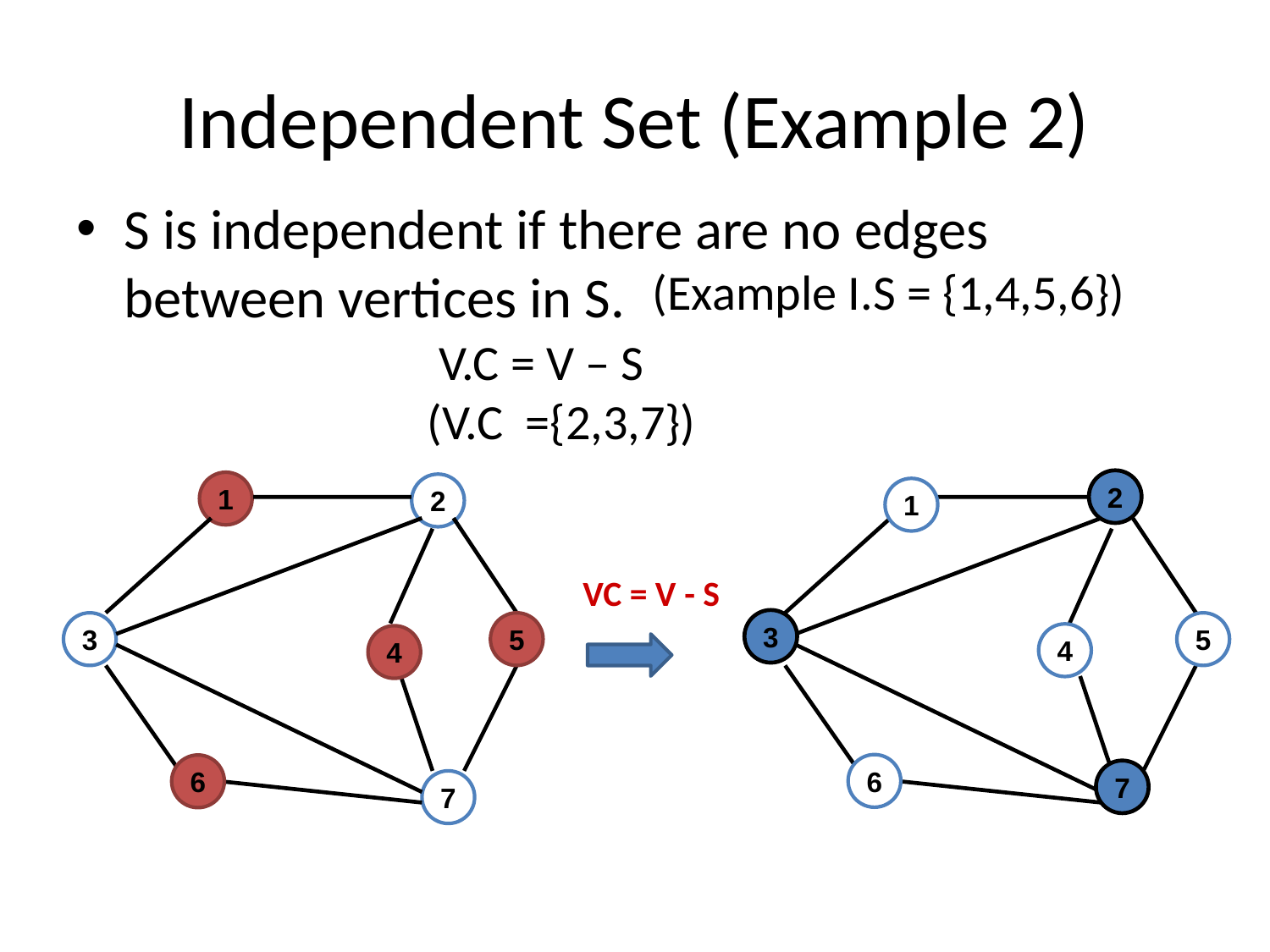

# Independent Set (Example 2)
S is independent if there are no edges between vertices in S.
(Example I.S = {1,4,5,6})
 V.C = V – S
(V.C  ={2,3,7})
2
1
2
1

VC = V - S
3
5
3
5
4
4

6
6
7
7